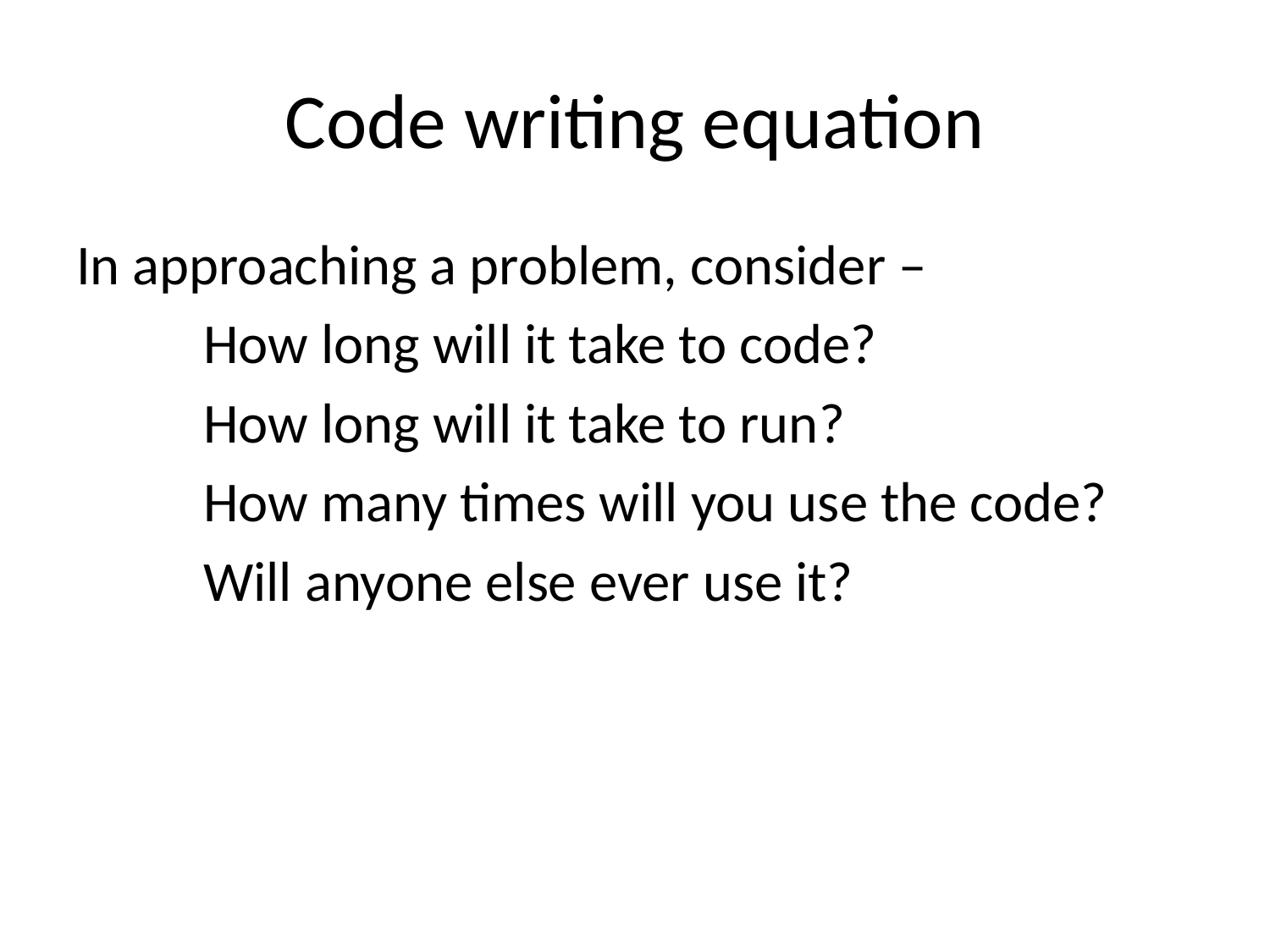

# Code writing equation
In approaching a problem, consider –
	How long will it take to code?
	How long will it take to run?
	How many times will you use the code?
	Will anyone else ever use it?